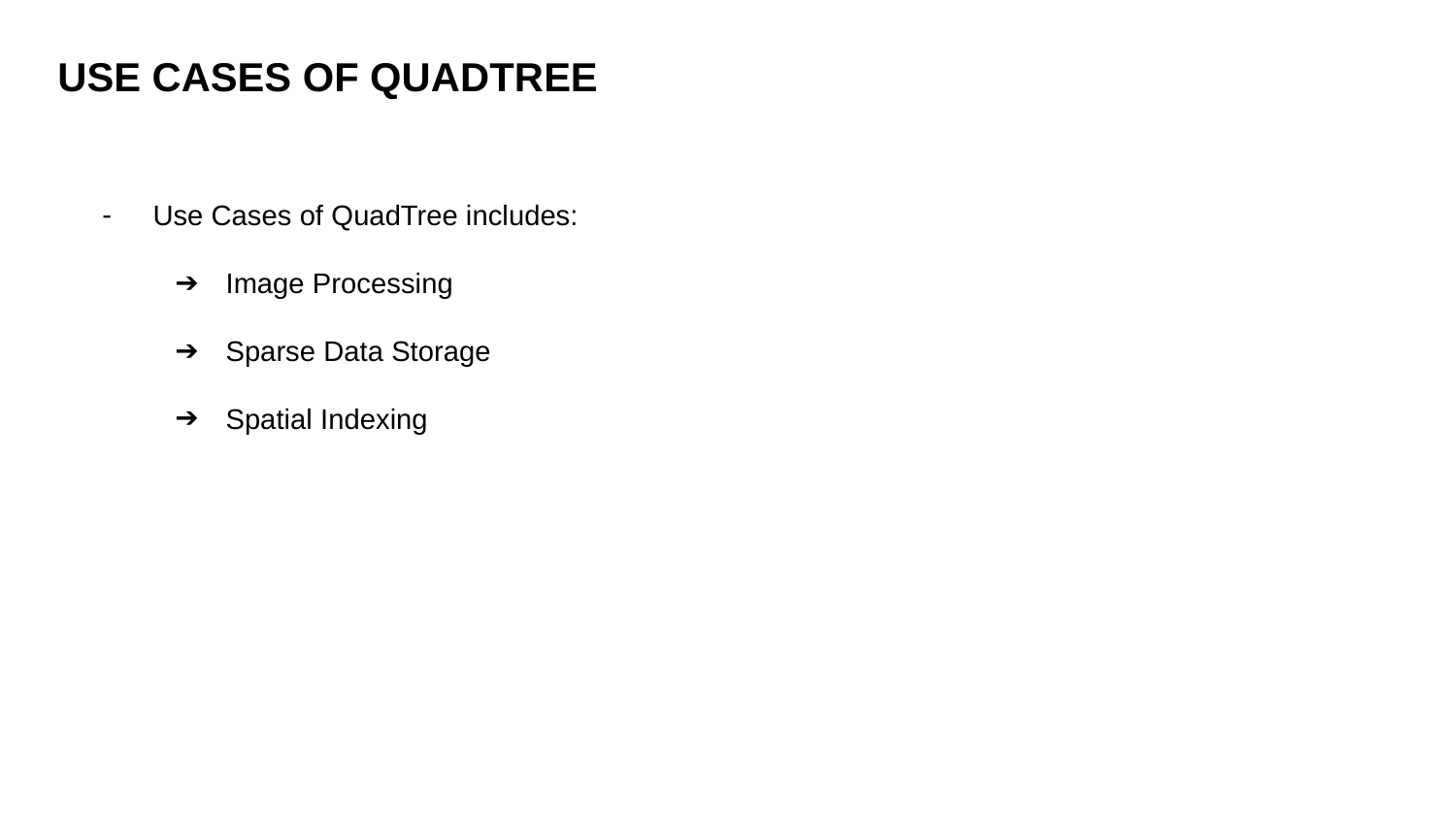

USE CASES OF QUADTREE
Use Cases of QuadTree includes:
Image Processing
Sparse Data Storage
Spatial Indexing